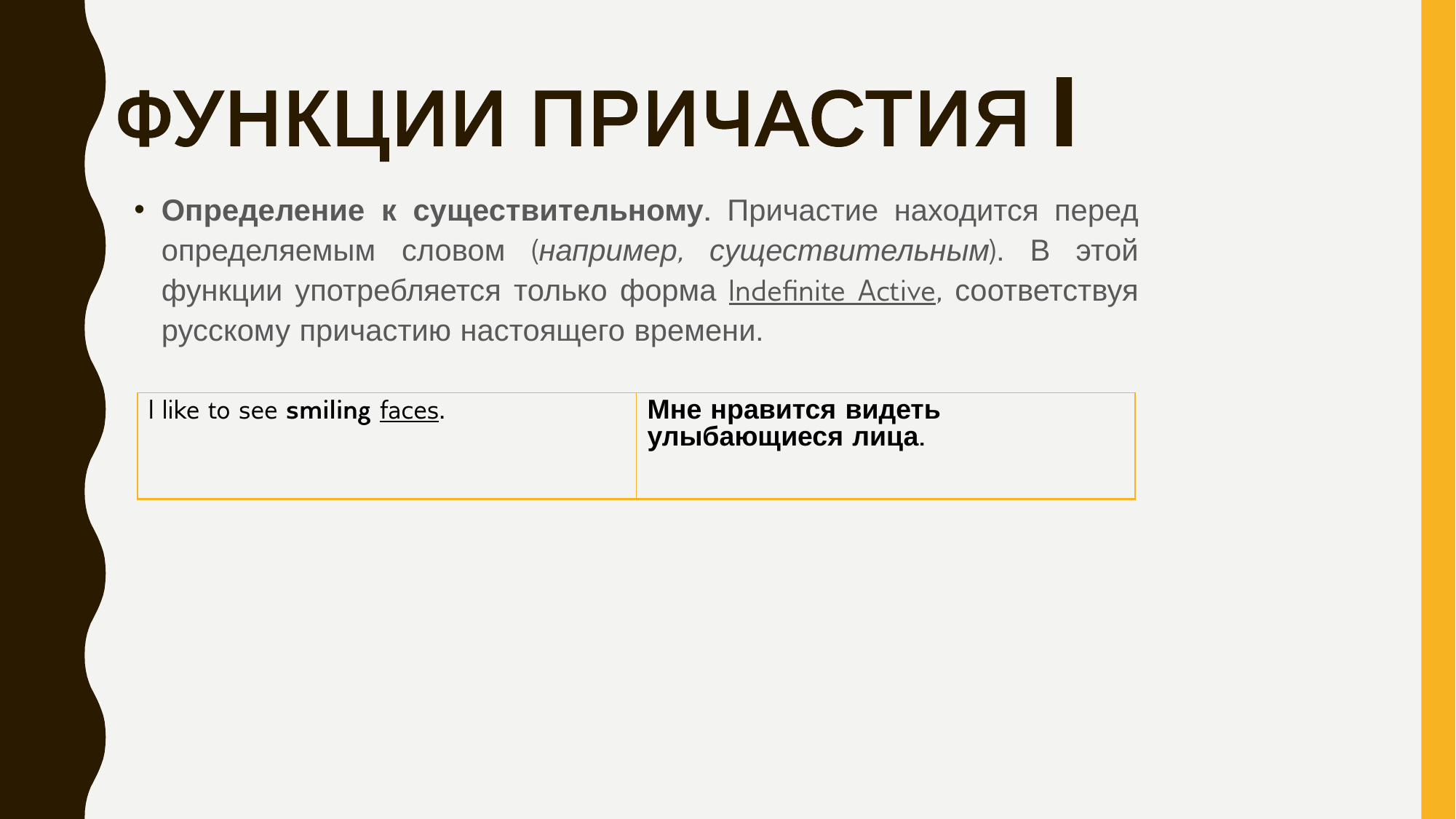

# Функции Причастия I
Определение к существительному. Причастие находится перед определяемым словом (например, существительным). В этой функции употребляется только форма Indefinite Active, соответствуя русскому причастию настоящего времени.
| I like to see smiling faces. | Мне нравится видеть улыбающиеся лица. |
| --- | --- |